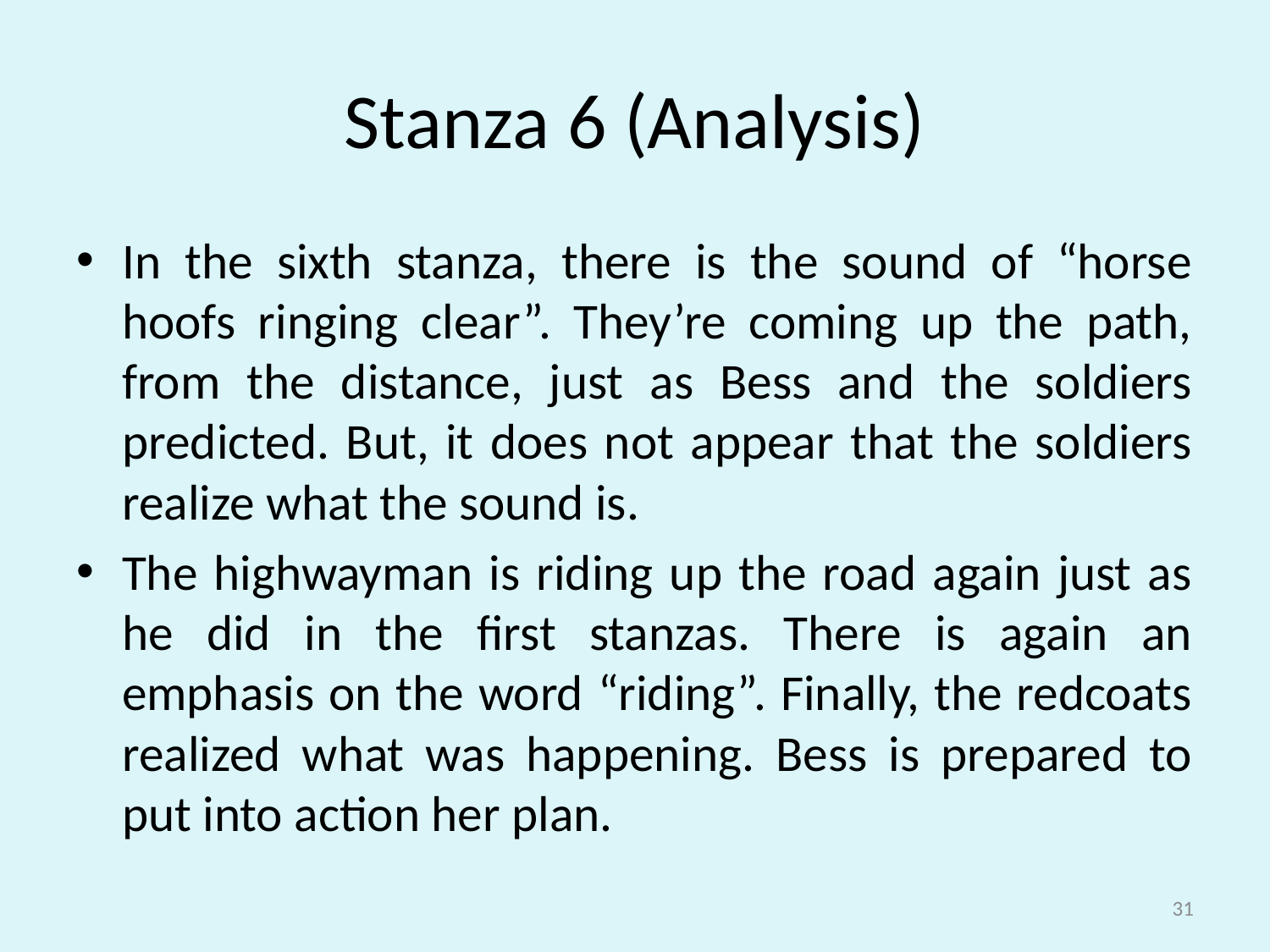

# Stanza 6 (Analysis)
In the sixth stanza, there is the sound of “horse hoofs ringing clear”. They’re coming up the path, from the distance, just as Bess and the soldiers predicted. But, it does not appear that the soldiers realize what the sound is.
The highwayman is riding up the road again just as he did in the first stanzas. There is again an emphasis on the word “riding”. Finally, the redcoats realized what was happening. Bess is prepared to put into action her plan.

31